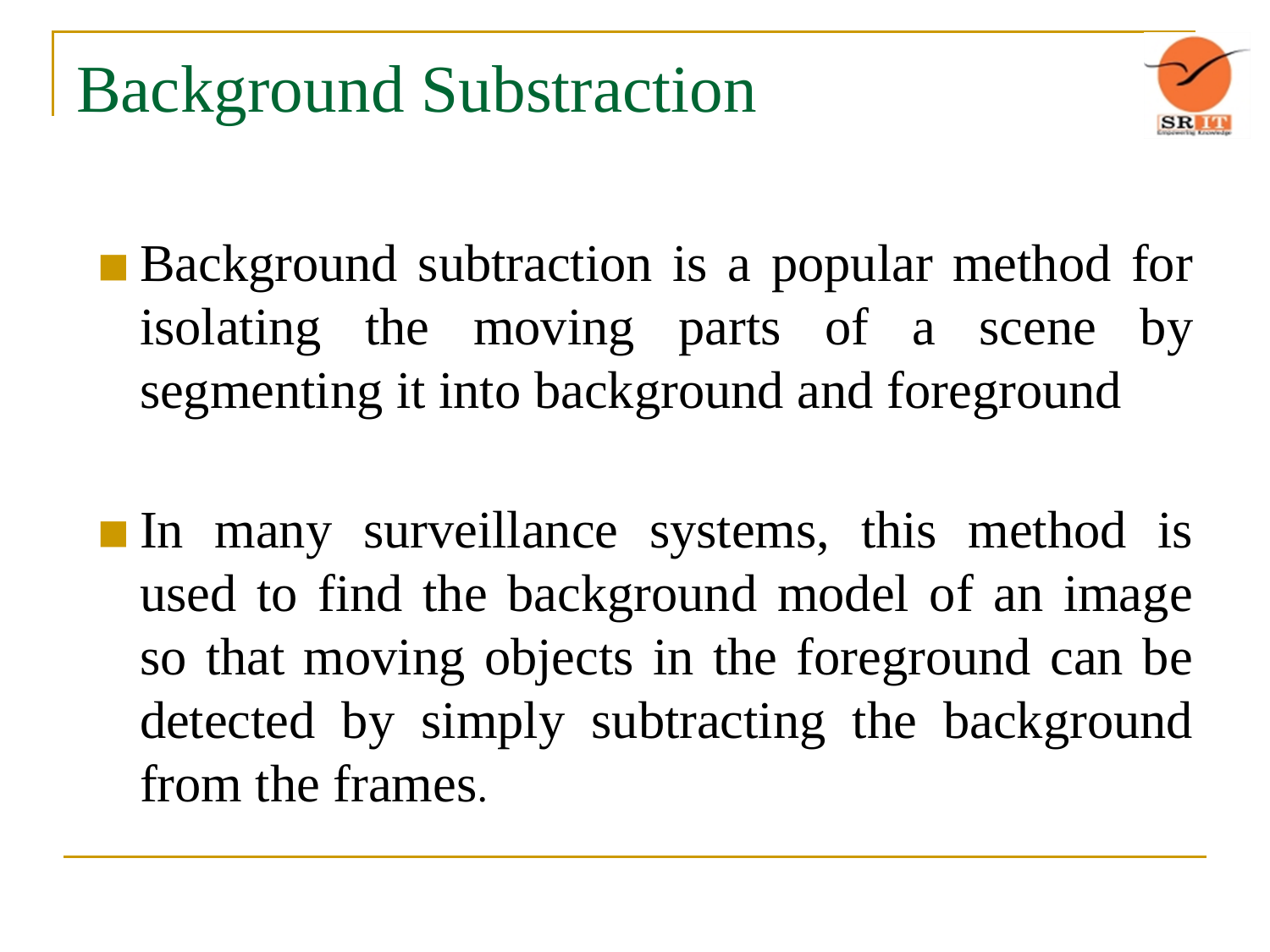

# Background Substraction
Background subtraction is a popular method for isolating the moving parts of a scene by segmenting it into background and foreground

In many surveillance systems, this method is used to find the background model of an image so that moving objects in the foreground can be detected by simply subtracting the background from the frames.